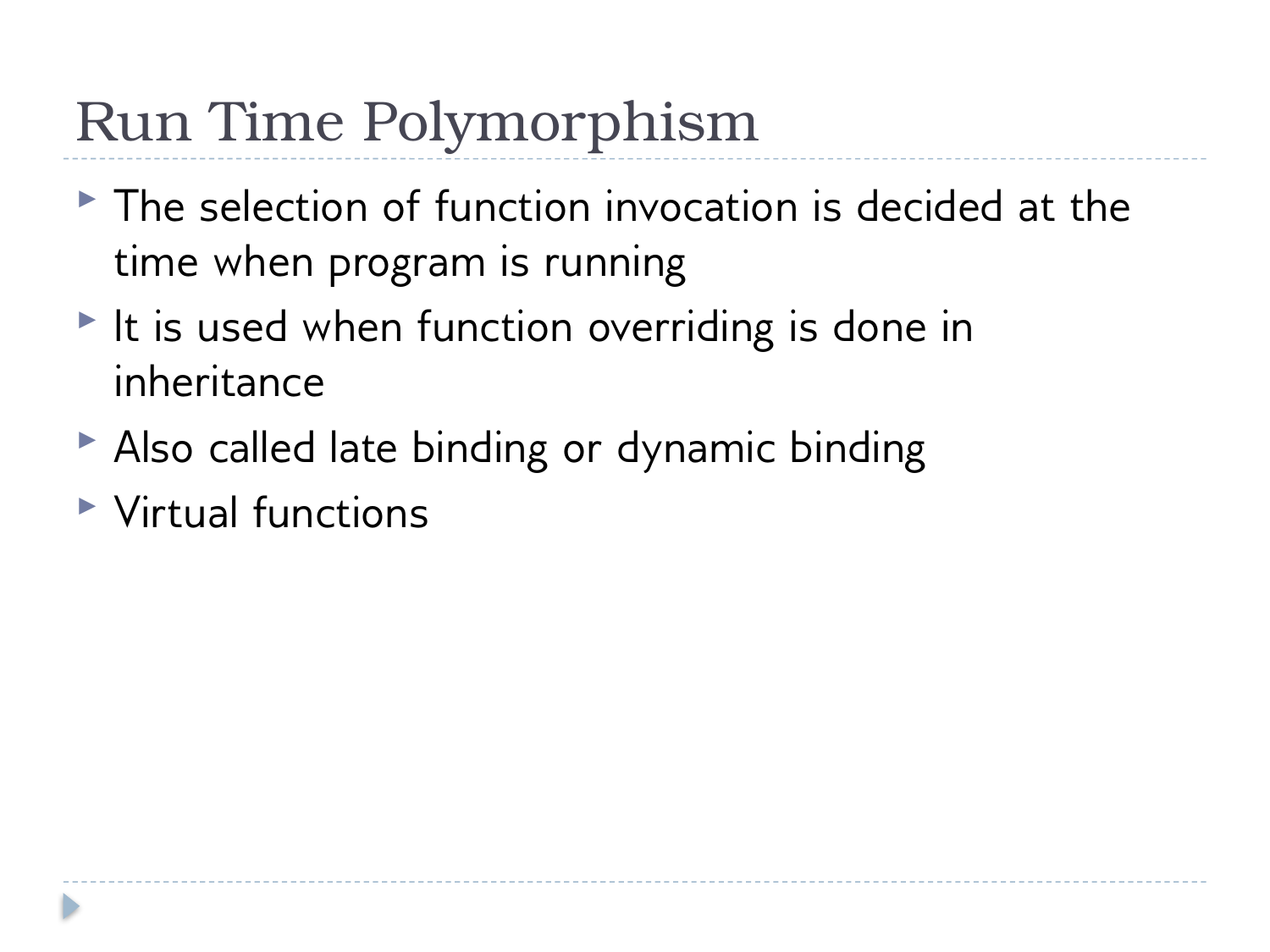

# Run Time Polymorphism
The selection of function invocation is decided at the time when program is running
It is used when function overriding is done in inheritance
Also called late binding or dynamic binding
Virtual functions